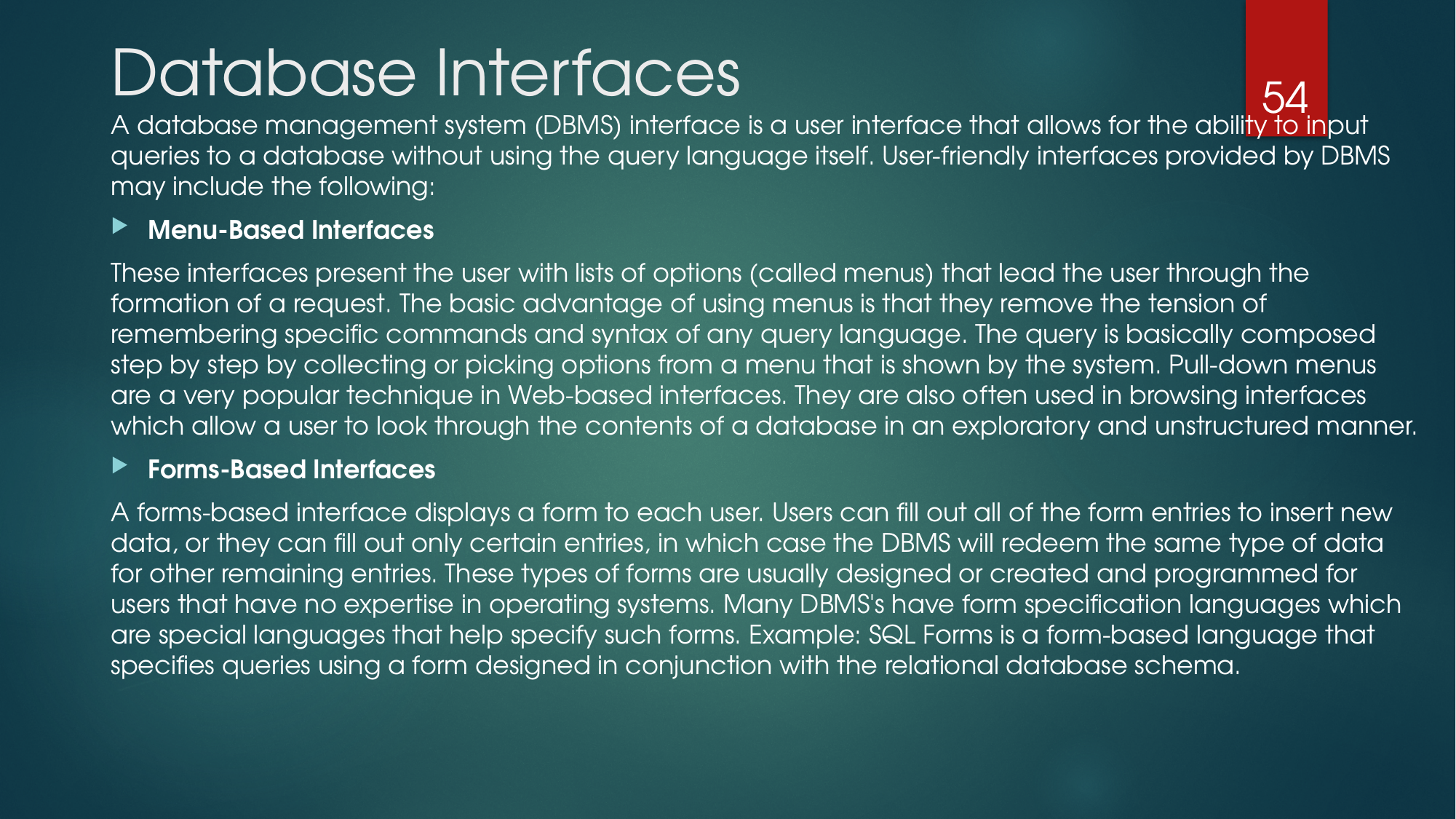

# Database Interfaces
54
A database management system (DBMS) interface is a user interface that allows for the ability to input queries to a database without using the query language itself. User-friendly interfaces provided by DBMS may include the following:
Menu-Based Interfaces
These interfaces present the user with lists of options (called menus) that lead the user through the formation of a request. The basic advantage of using menus is that they remove the tension of remembering specific commands and syntax of any query language. The query is basically composed step by step by collecting or picking options from a menu that is shown by the system. Pull-down menus are a very popular technique in Web-based interfaces. They are also often used in browsing interfaces which allow a user to look through the contents of a database in an exploratory and unstructured manner.
Forms-Based Interfaces
A forms-based interface displays a form to each user. Users can fill out all of the form entries to insert new data, or they can fill out only certain entries, in which case the DBMS will redeem the same type of data for other remaining entries. These types of forms are usually designed or created and programmed for users that have no expertise in operating systems. Many DBMS's have form specification languages which are special languages that help specify such forms. Example: SQL Forms is a form-based language that specifies queries using a form designed in conjunction with the relational database schema.